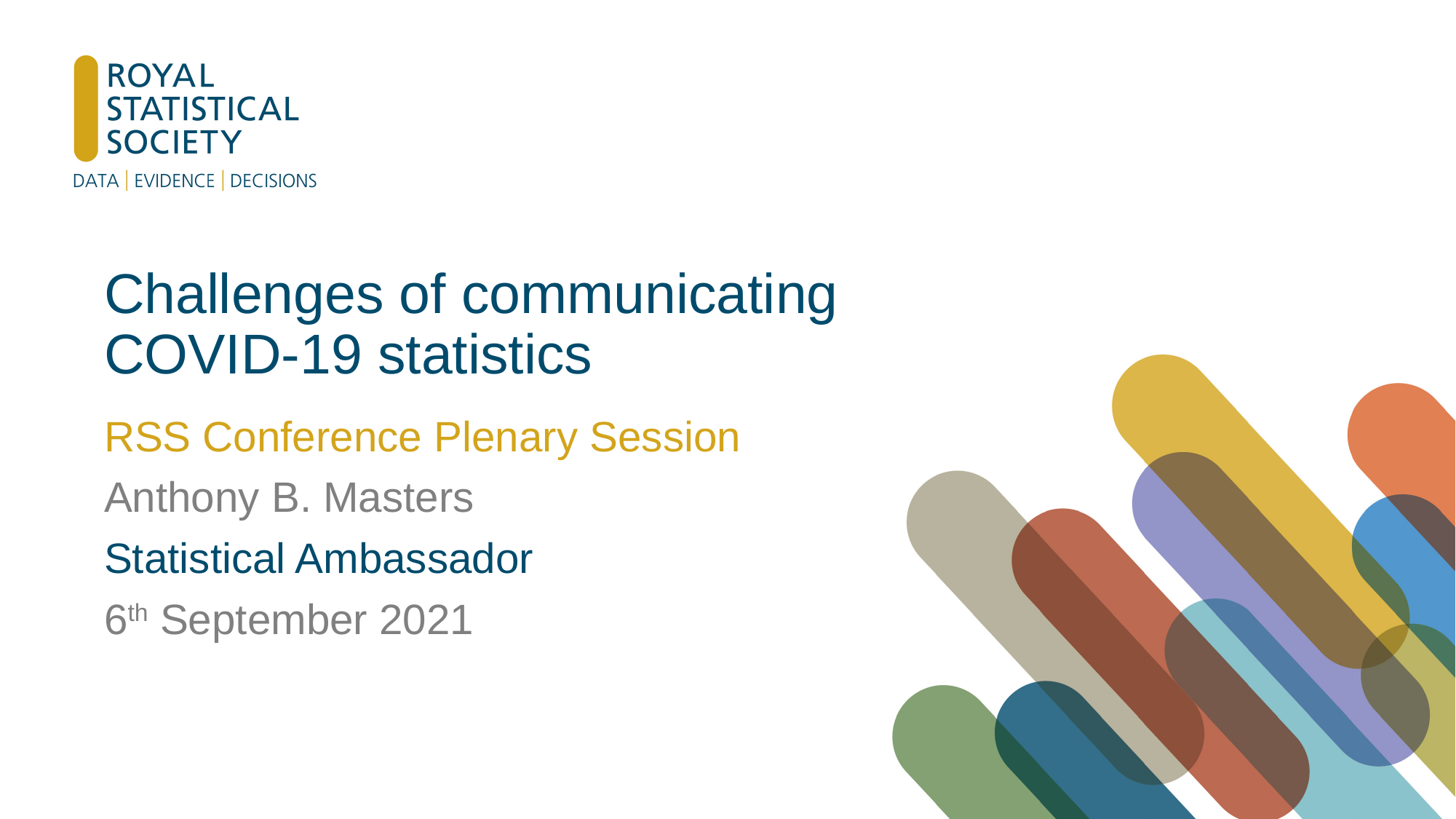

# Challenges of communicating COVID-19 statistics
RSS Conference Plenary Session
Anthony B. Masters
Statistical Ambassador
6th September 2021